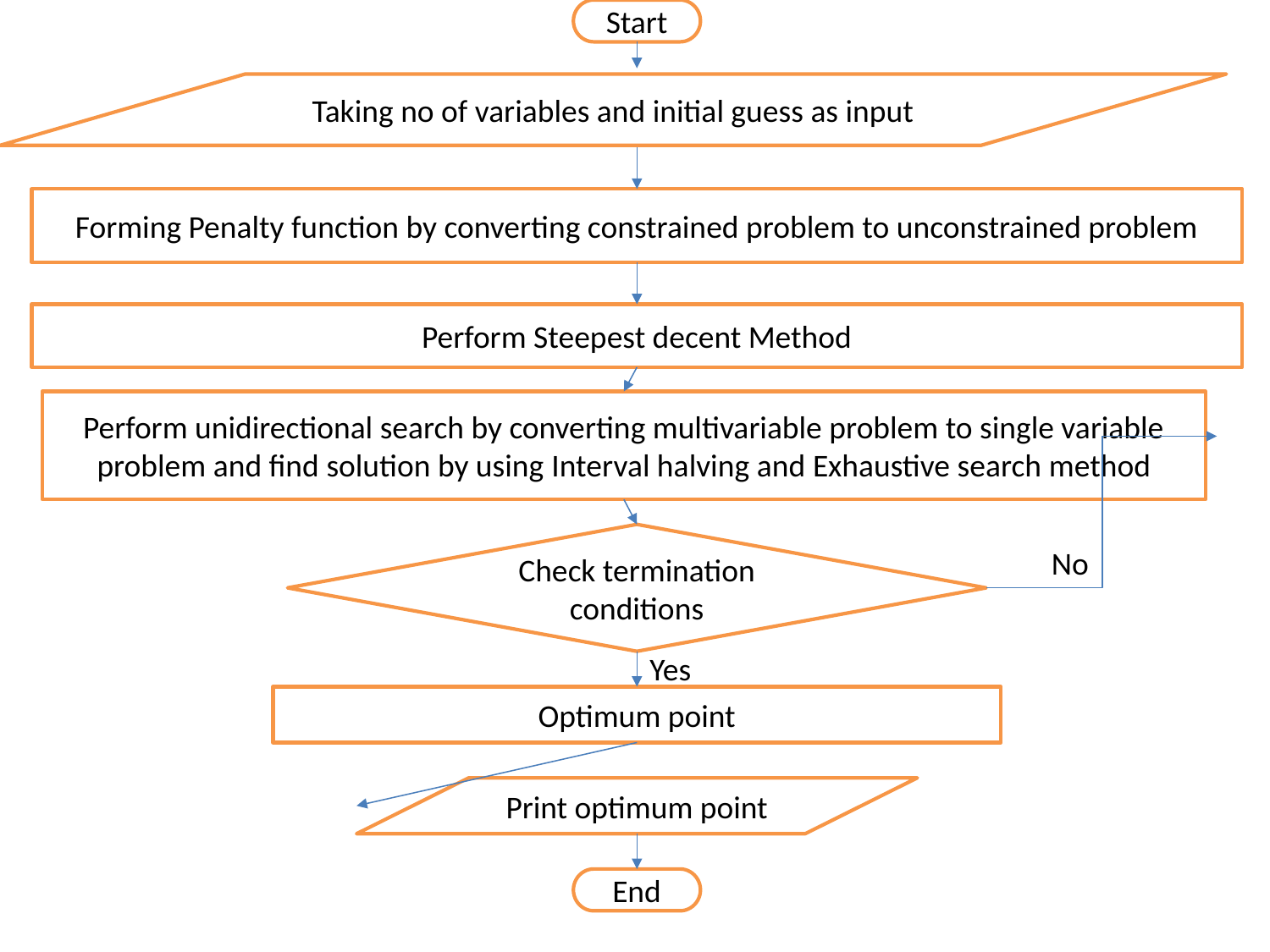

Start
Forming Penalty function by converting constrained problem to unconstrained problem
Perform Steepest decent Method
Perform unidirectional search by converting multivariable problem to single variable problem and find solution by using Interval halving and Exhaustive search method
Check termination conditions
No
Yes
Optimum point
Print optimum point
End
Taking no of variables and initial guess as input